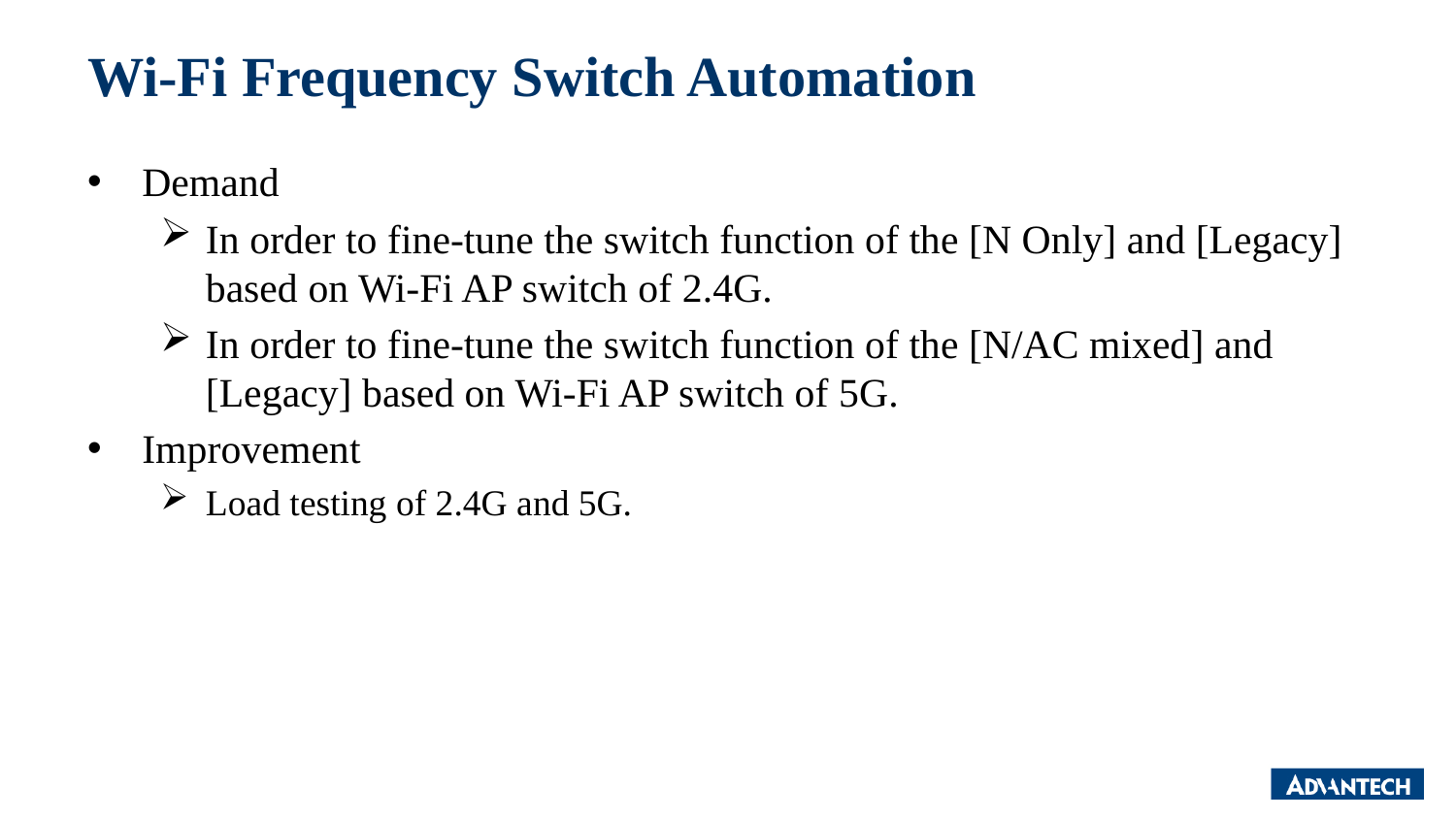

# Wi-Fi Frequency Switch Automation
Demand
In order to fine-tune the switch function of the [N Only] and [Legacy] based on Wi-Fi AP switch of 2.4G.
In order to fine-tune the switch function of the [N/AC mixed] and [Legacy] based on Wi-Fi AP switch of 5G.
Improvement
Load testing of 2.4G and 5G.